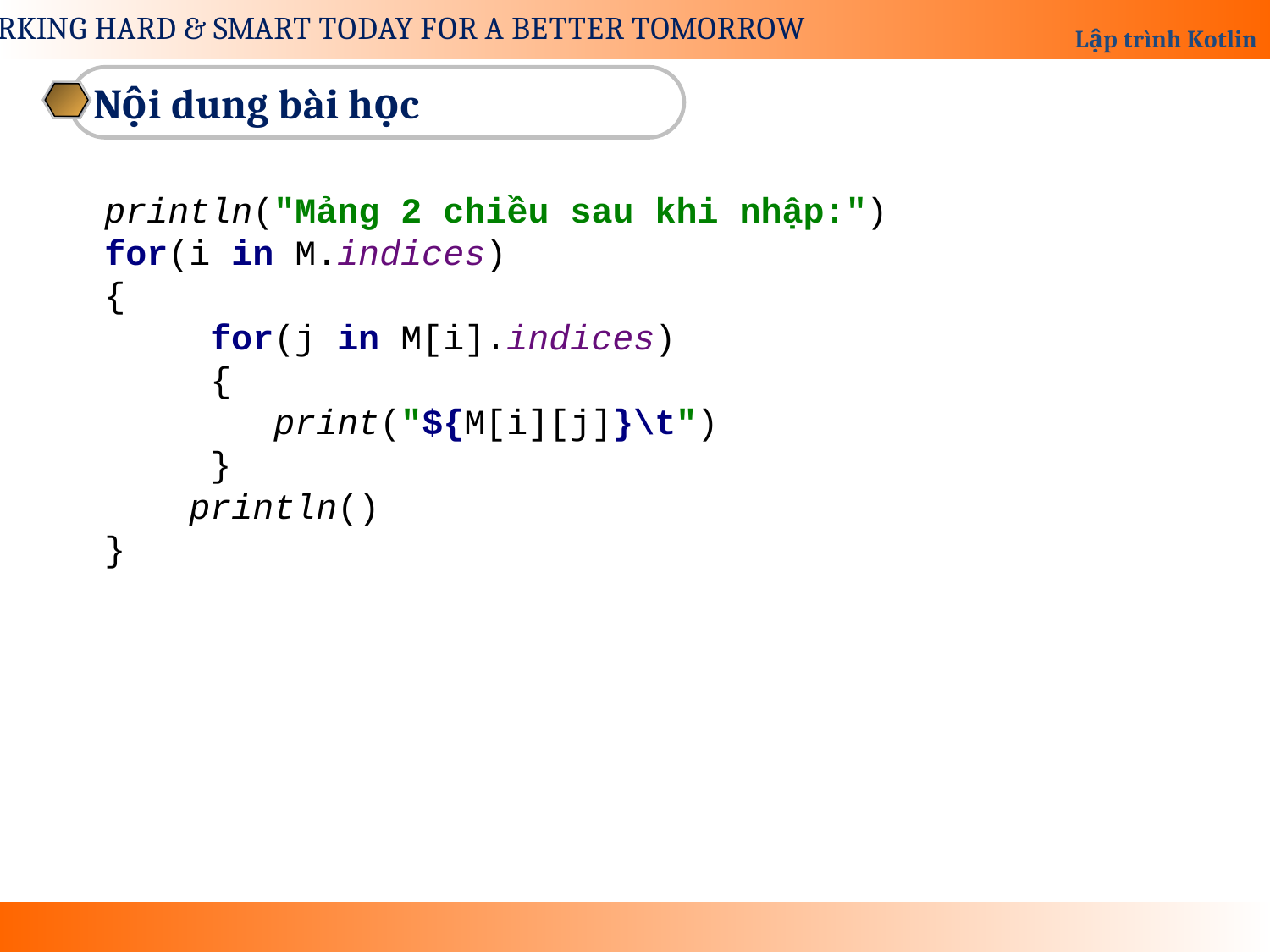

Nội dung bài học

println("Mảng 2 chiều sau khi nhập:")
for(i in M.indices)
{
     for(j in M[i].indices)
     {
        print("${M[i][j]}\t")
     }
    println()
}